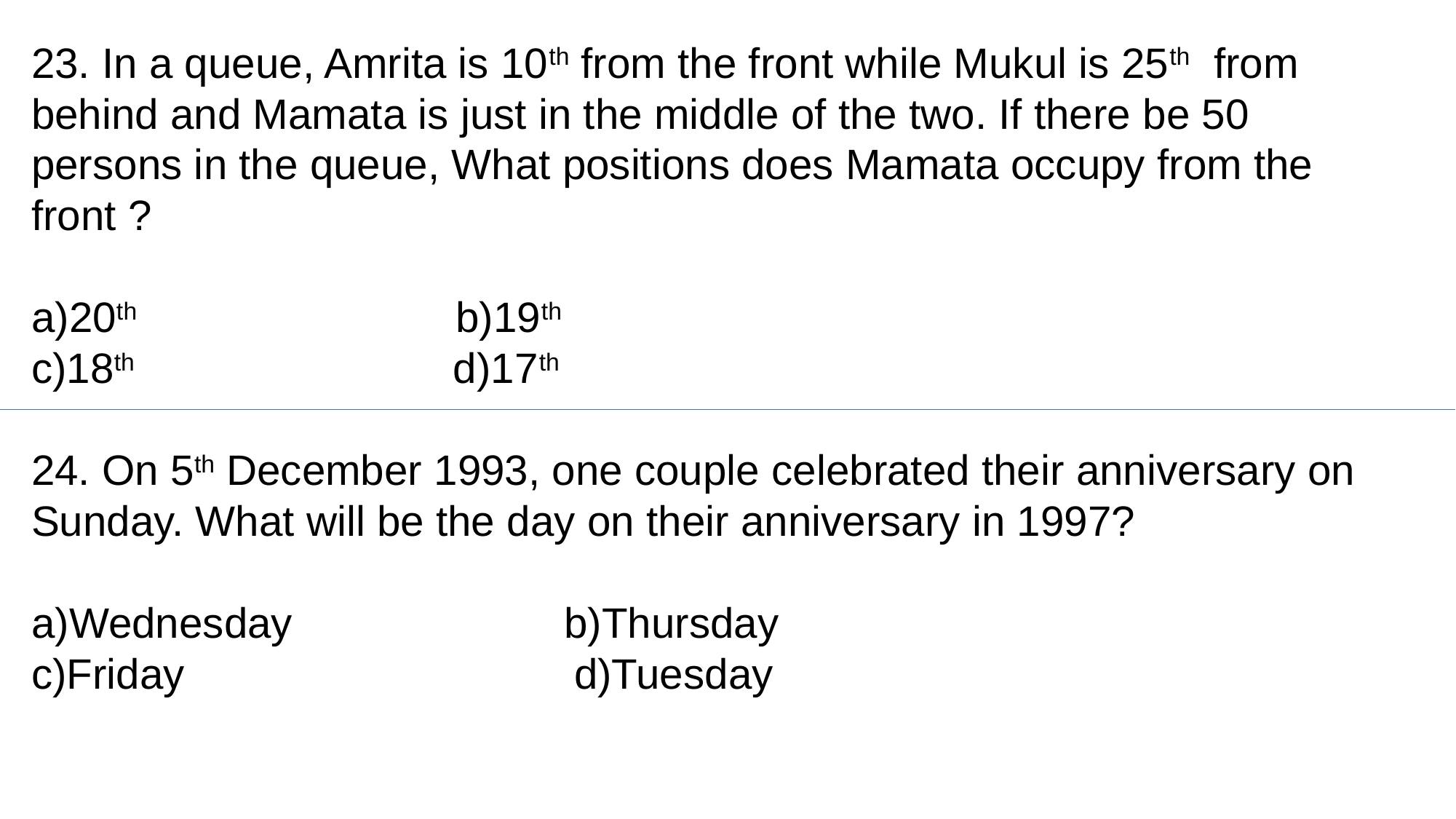

23. In a queue, Amrita is 10th from the front while Mukul is 25th  from behind and Mamata is just in the middle of the two. If there be 50 persons in the queue, What positions does Mamata occupy from the front ?

a)20th                           b)19th
c)18th                           d)17th

24. On 5th December 1993, one couple celebrated their anniversary on  Sunday. What will be the day on their anniversary in 1997?

a)Wednesday                       b)Thursday
c)Friday                                 d)Tuesday